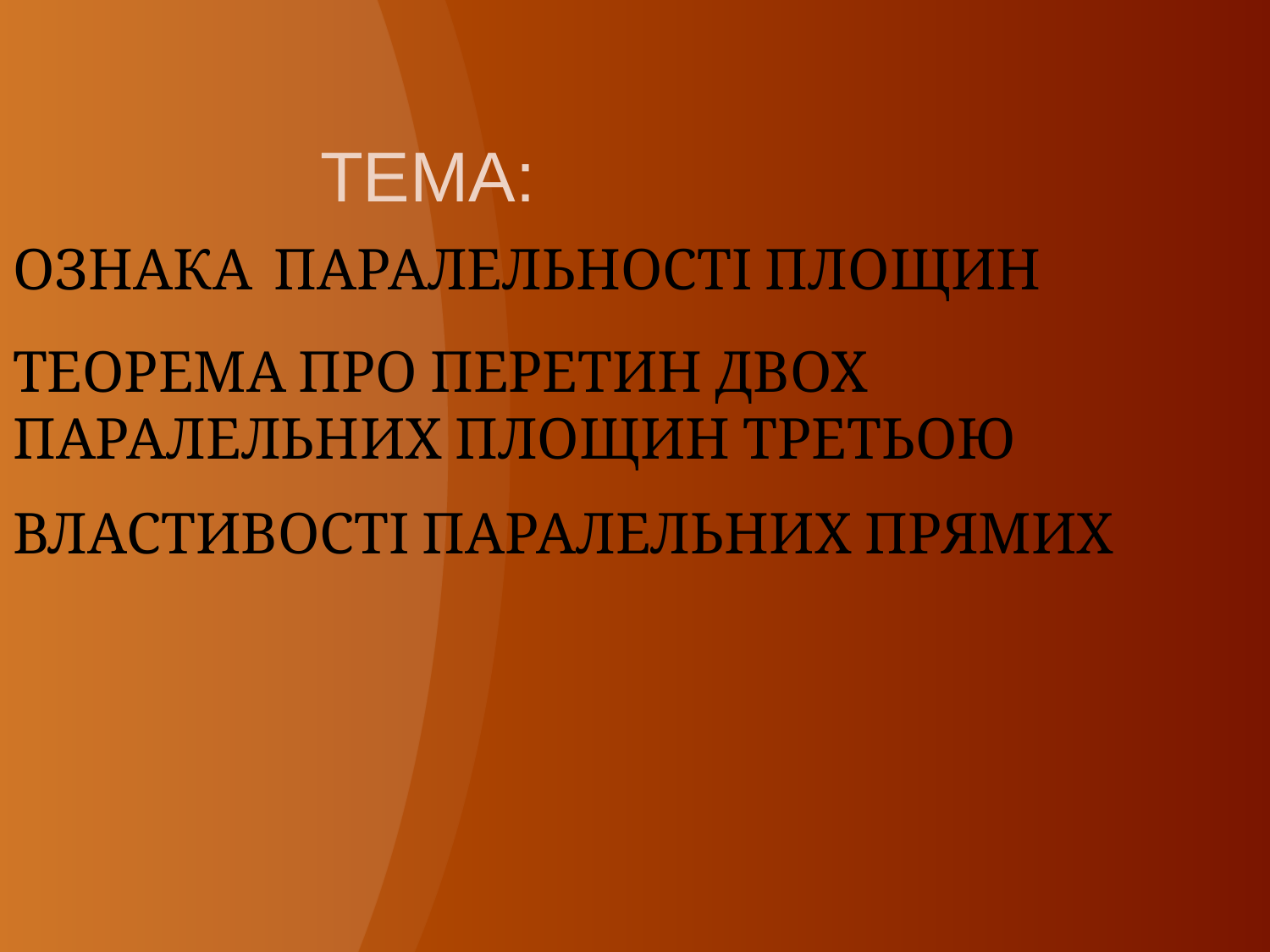

# ТЕМА:
ОЗНАКА ПАРАЛЕЛЬНОСТІ ПЛОЩИН
ТЕОРЕМА ПРО ПЕРЕТИН ДВОХ ПАРАЛЕЛЬНИХ ПЛОЩИН ТРЕТЬОЮ
ВЛАСТИВОСТІ ПАРАЛЕЛЬНИХ ПРЯМИХ